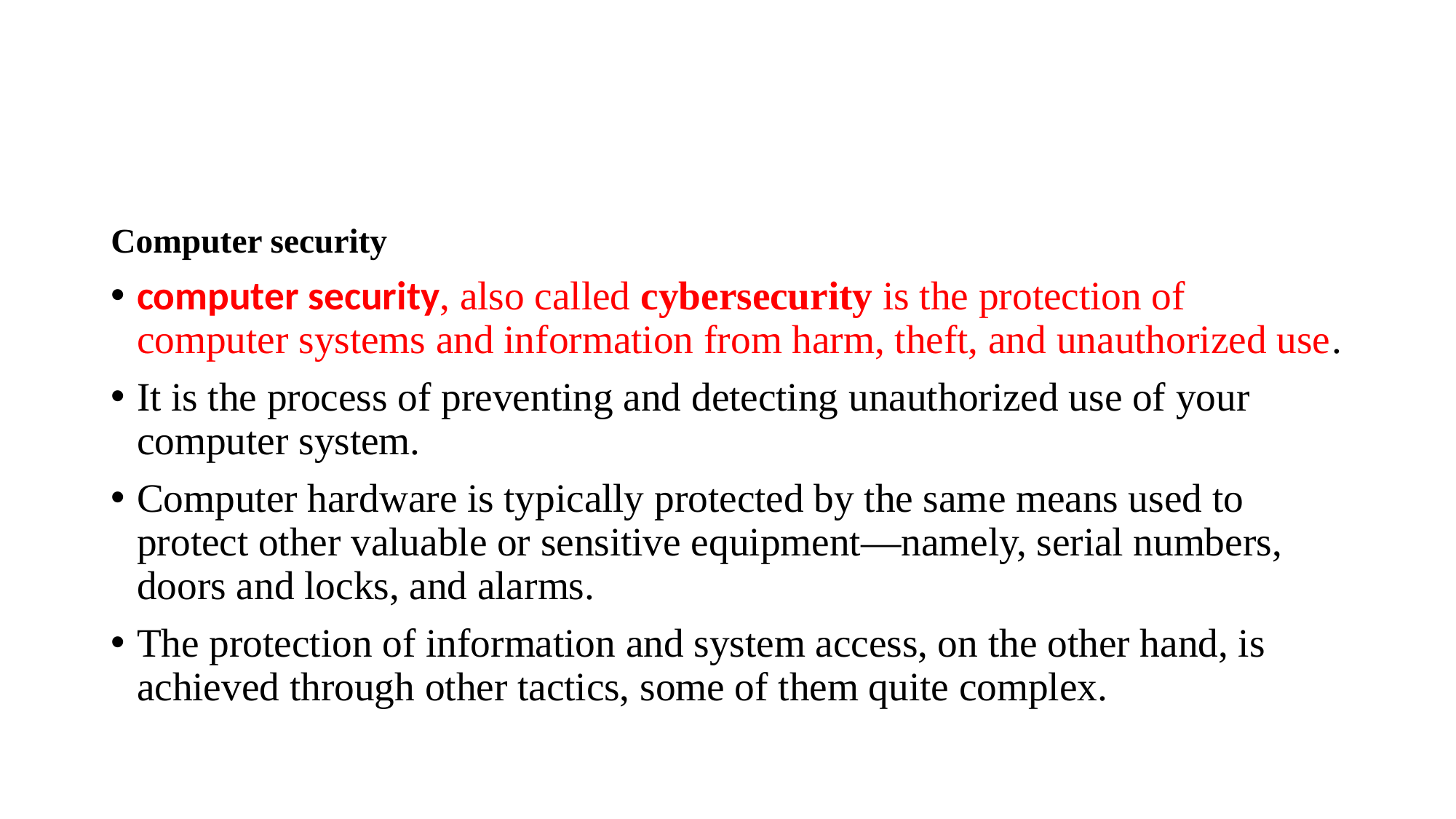

#
Computer security
computer security, also called cybersecurity is the protection of computer systems and information from harm, theft, and unauthorized use.
It is the process of preventing and detecting unauthorized use of your computer system.
Computer hardware is typically protected by the same means used to protect other valuable or sensitive equipment—namely, serial numbers, doors and locks, and alarms.
The protection of information and system access, on the other hand, is achieved through other tactics, some of them quite complex.